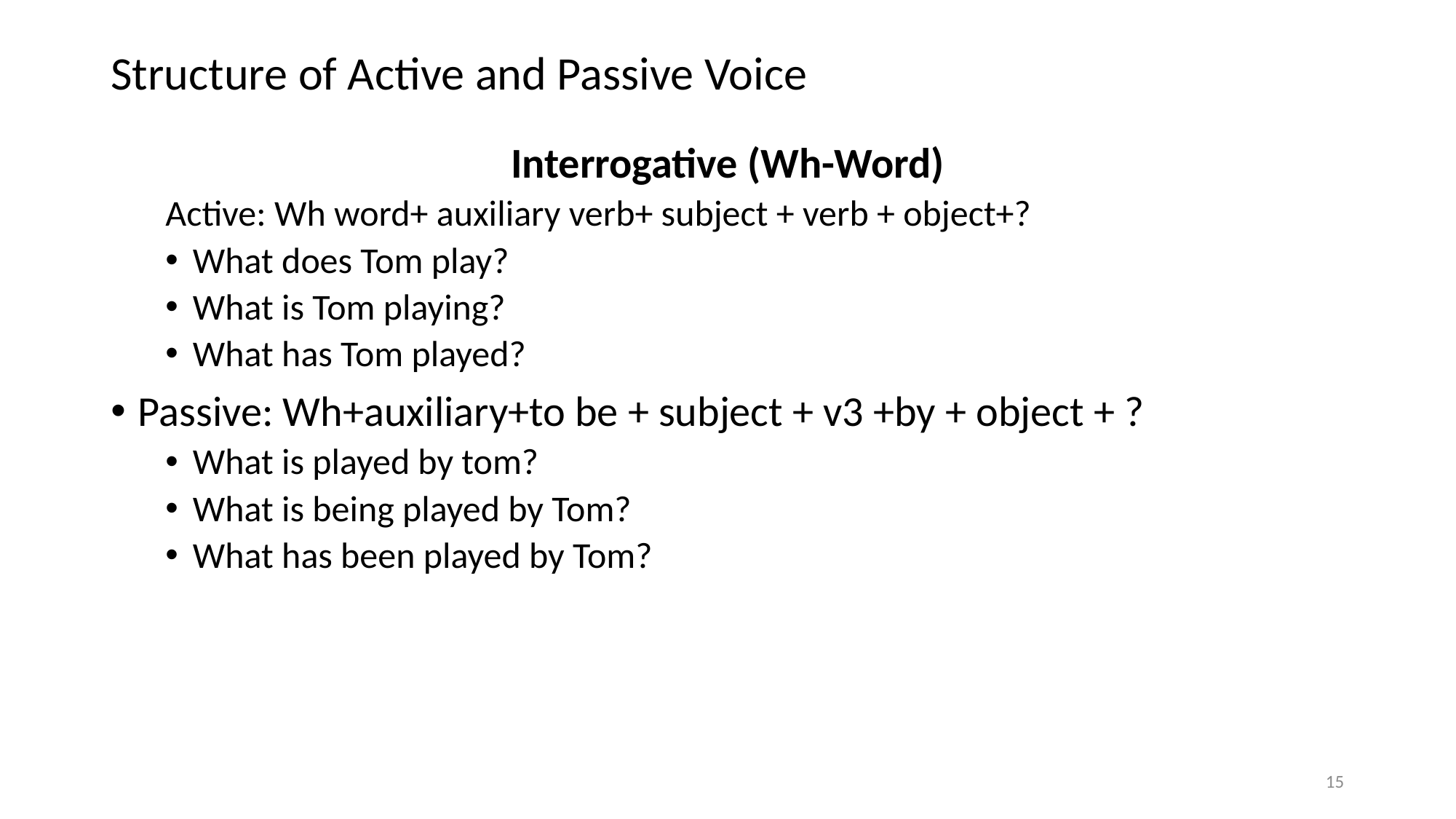

# Structure of Active and Passive Voice
Interrogative (Wh-Word)
Active: Wh word+ auxiliary verb+ subject + verb + object+?
What does Tom play?
What is Tom playing?
What has Tom played?
Passive: Wh+auxiliary+to be + subject + v3 +by + object + ?
What is played by tom?
What is being played by Tom?
What has been played by Tom?

15